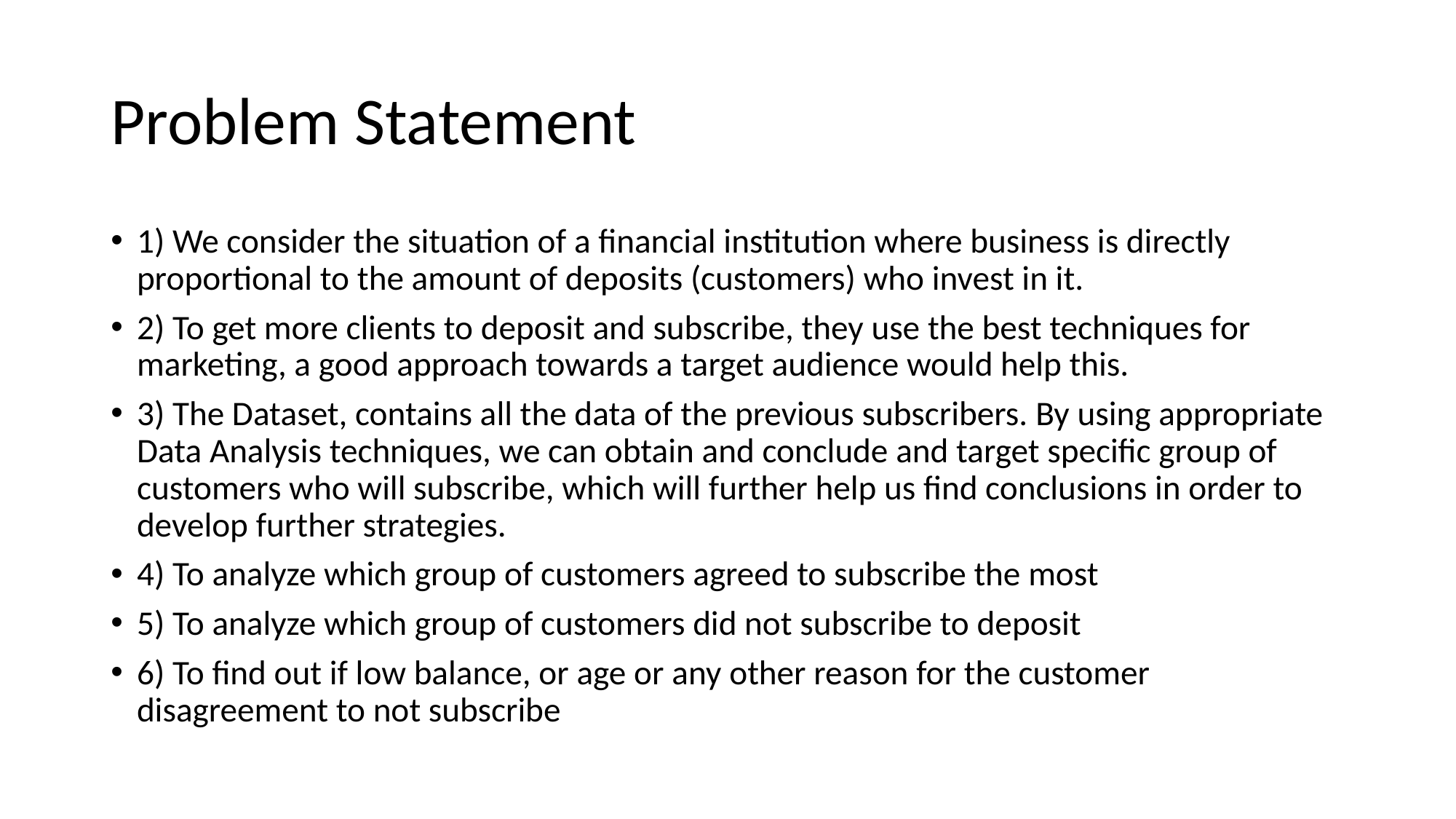

# Problem Statement
1) We consider the situation of a financial institution where business is directly proportional to the amount of deposits (customers) who invest in it.
2) To get more clients to deposit and subscribe, they use the best techniques for marketing, a good approach towards a target audience would help this.
3) The Dataset, contains all the data of the previous subscribers. By using appropriate Data Analysis techniques, we can obtain and conclude and target specific group of customers who will subscribe, which will further help us find conclusions in order to develop further strategies.
4) To analyze which group of customers agreed to subscribe the most
5) To analyze which group of customers did not subscribe to deposit
6) To find out if low balance, or age or any other reason for the customer disagreement to not subscribe